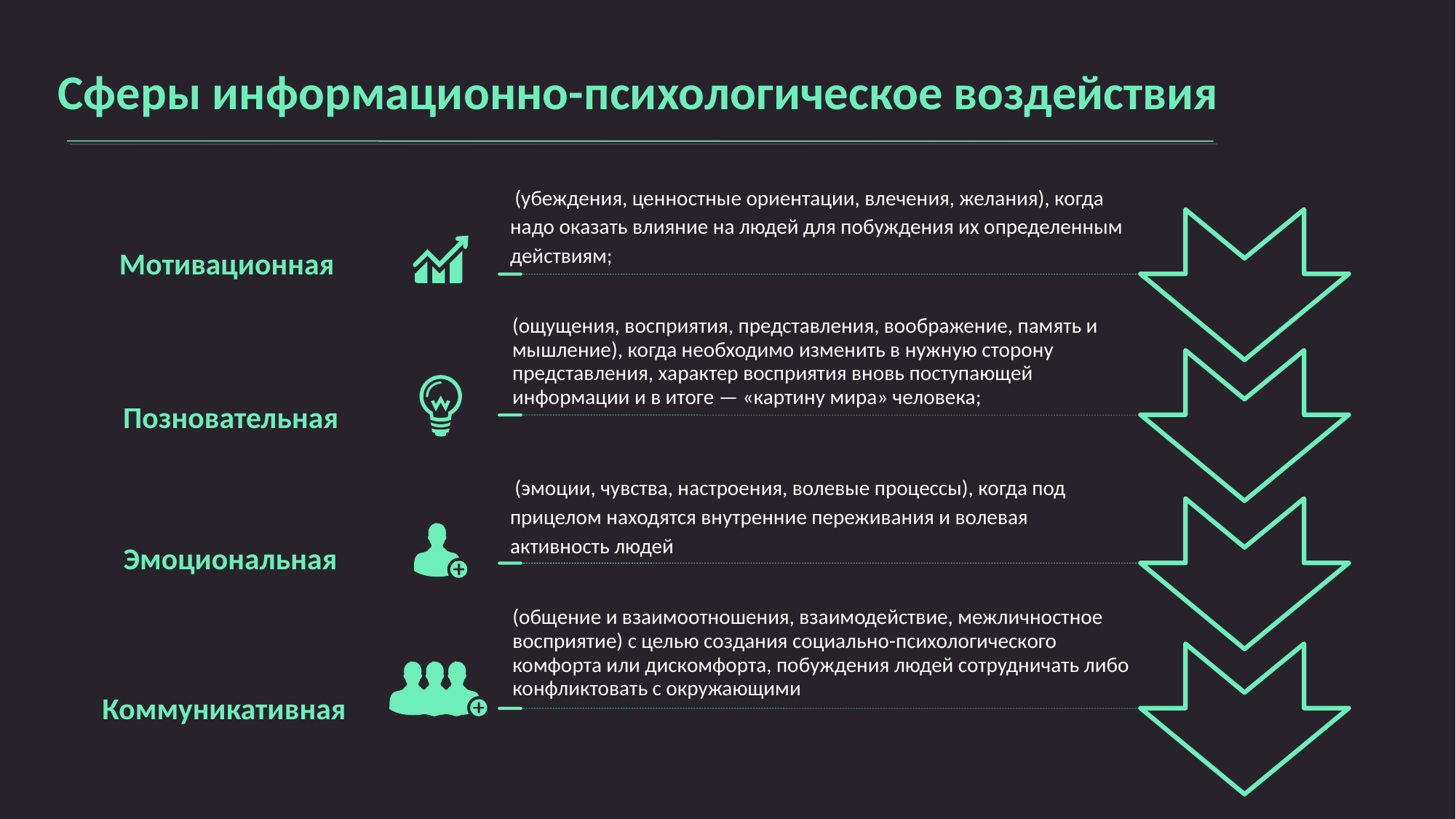

Сферы информационно-психологическое воздействия

 (убеждения, ценностные ориентации, влечения, желания), когда надо оказать влияние на людей для побуждения их определенным действиям;

Мотивационная

(ощущения, восприятия, представления, воображение, память и мышление), когда необходимо изменить в нужную сторону представления, характер восприятия вновь поступающей информации и в итоге — «картину мира» человека;

Позновательная

 (эмоции, чувства, настроения, волевые процессы), когда под прицелом находятся внутренние переживания и волевая активность людей

Эмоциональная

(общение и взаимоотношения, взаимодействие, межличностное восприятие) с целью создания социально-психологического комфорта или дискомфорта, побуждения людей сотрудничать либо конфликтовать с окружающими

Коммуникативная